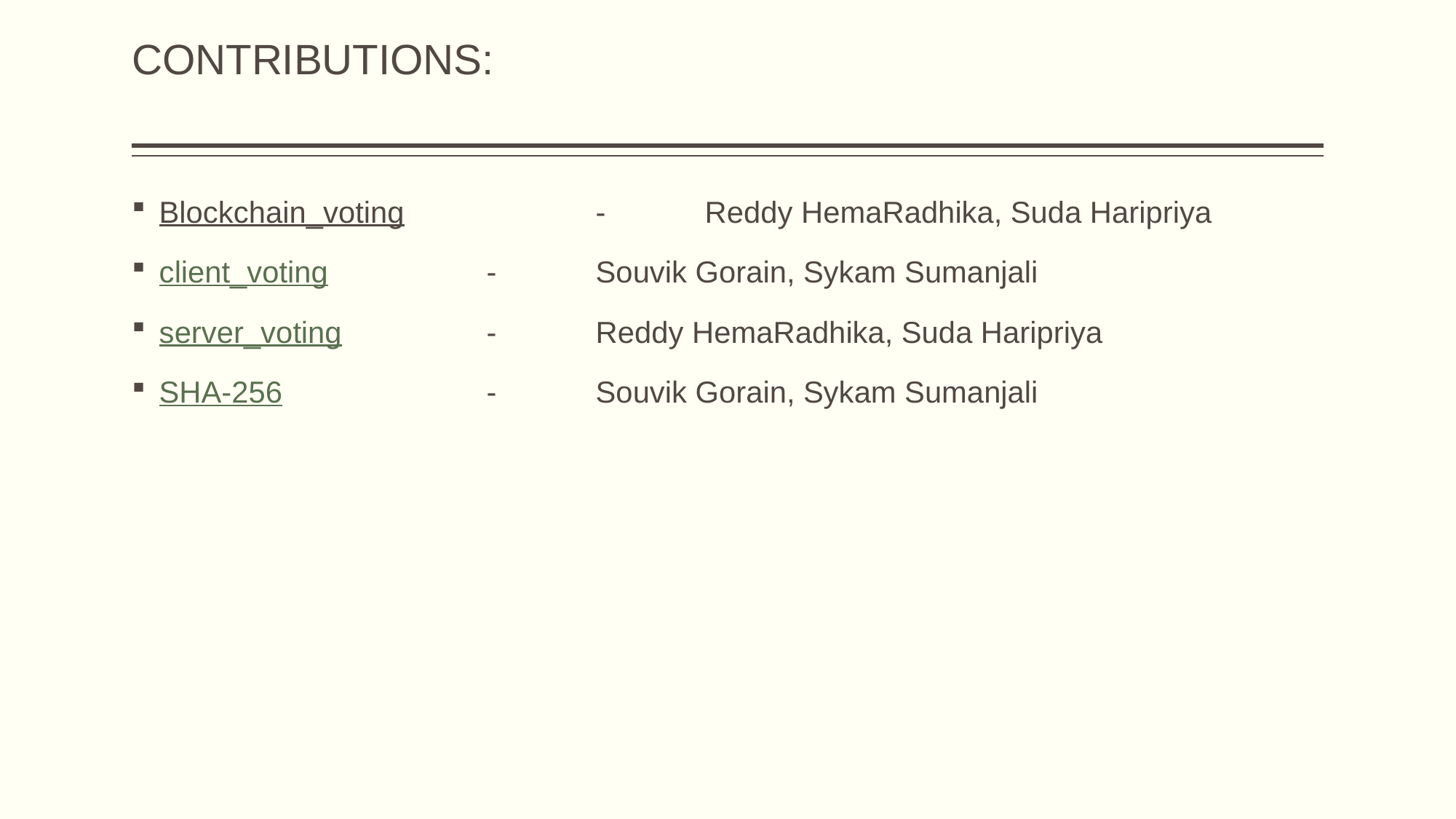

# CONTRIBUTIONS:
Blockchain_voting		- 	Reddy HemaRadhika, Suda Haripriya
client_voting         	-	Souvik Gorain, Sykam Sumanjali
server_voting         	-	Reddy HemaRadhika, Suda Haripriya
SHA-256             	- 	Souvik Gorain, Sykam Sumanjali